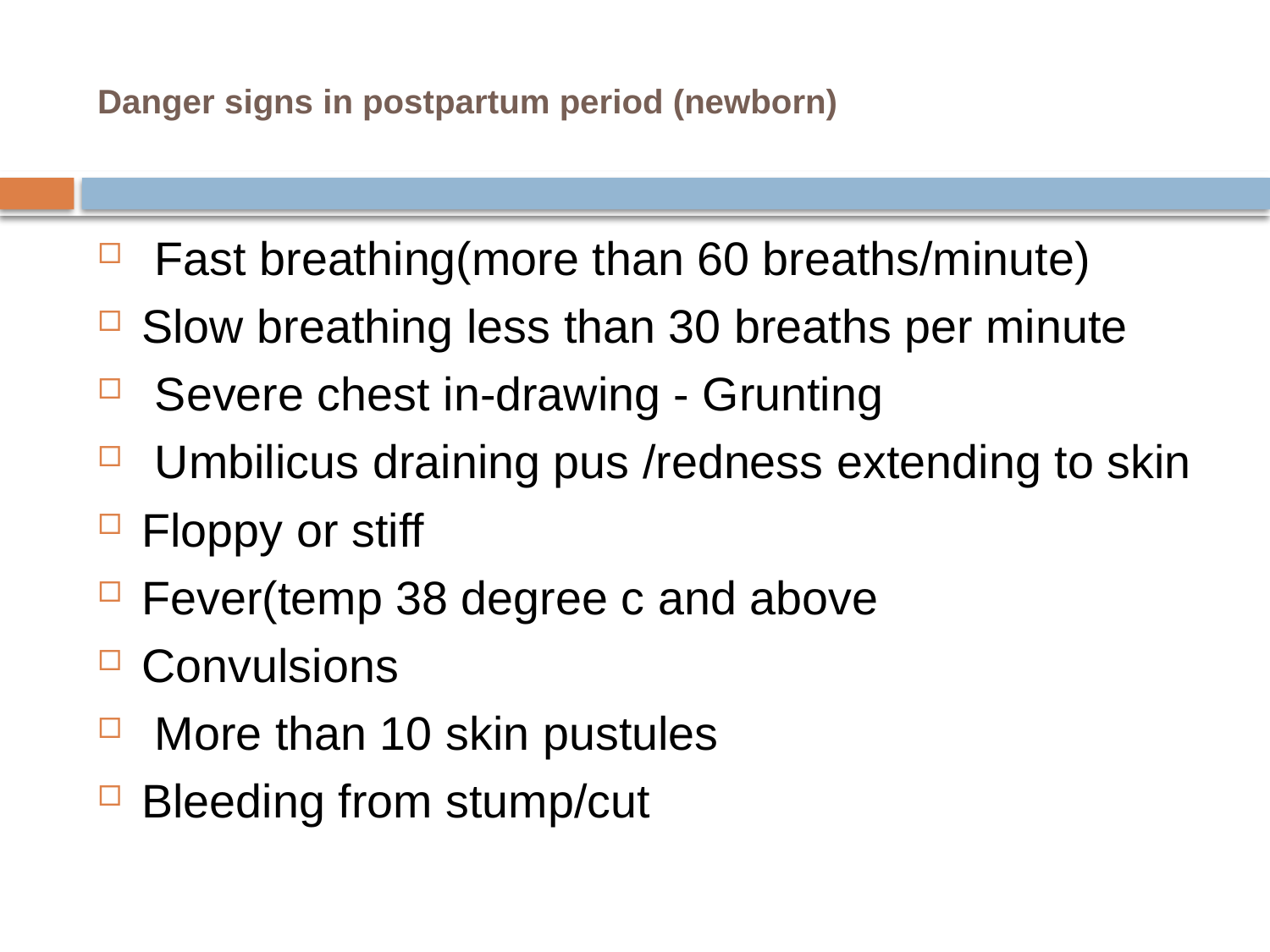

# Danger signs in postpartum period (newborn)
 Fast breathing(more than 60 breaths/minute)
Slow breathing less than 30 breaths per minute
 Severe chest in-drawing - Grunting
 Umbilicus draining pus /redness extending to skin
Floppy or stiff
Fever(temp 38 degree c and above
Convulsions
 More than 10 skin pustules
Bleeding from stump/cut